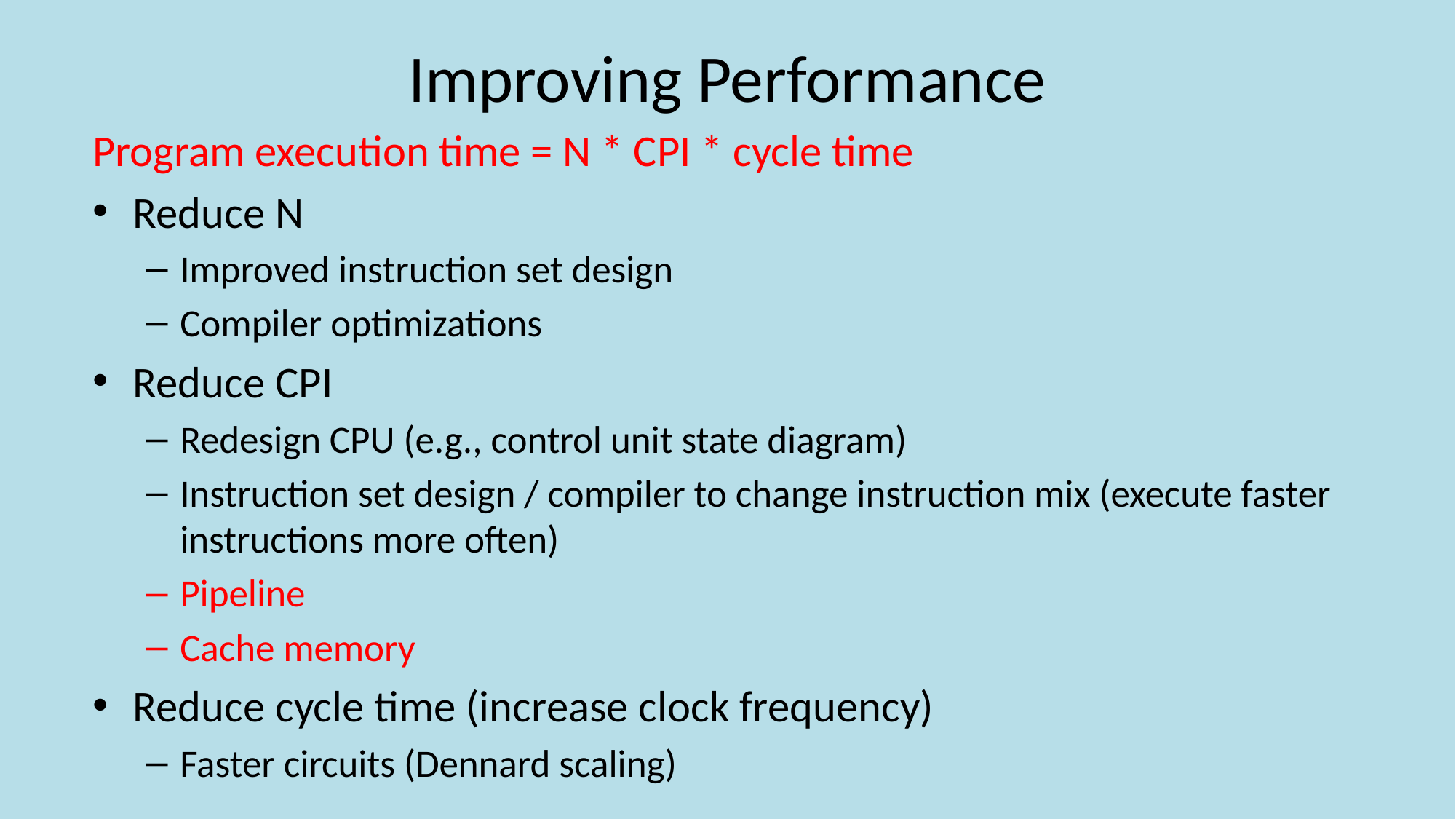

# Improving Performance
Program execution time = N * CPI * cycle time
Reduce N
Improved instruction set design
Compiler optimizations
Reduce CPI
Redesign CPU (e.g., control unit state diagram)
Instruction set design / compiler to change instruction mix (execute faster instructions more often)
Pipeline
Cache memory
Reduce cycle time (increase clock frequency)
Faster circuits (Dennard scaling)